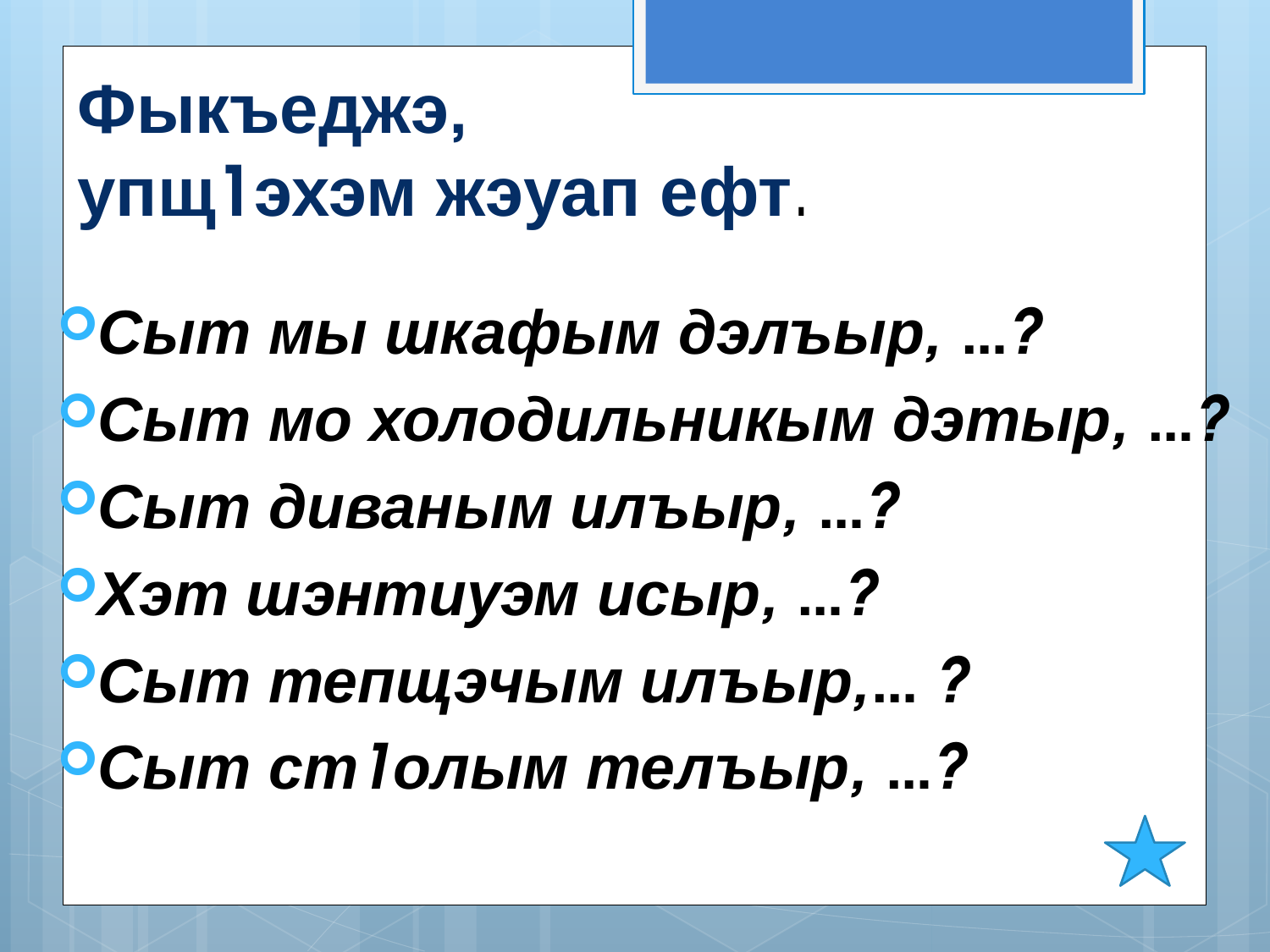

# Фыкъеджэ, упщ1эхэм жэуап ефт.
Сыт мы шкафым дэлъыр, …?
Сыт мо холодильникым дэтыр, …?
Сыт диваным илъыр, …?
Хэт шэнтиуэм исыр, …?
Сыт тепщэчым илъыр,… ?
Сыт ст1олым телъыр, …?